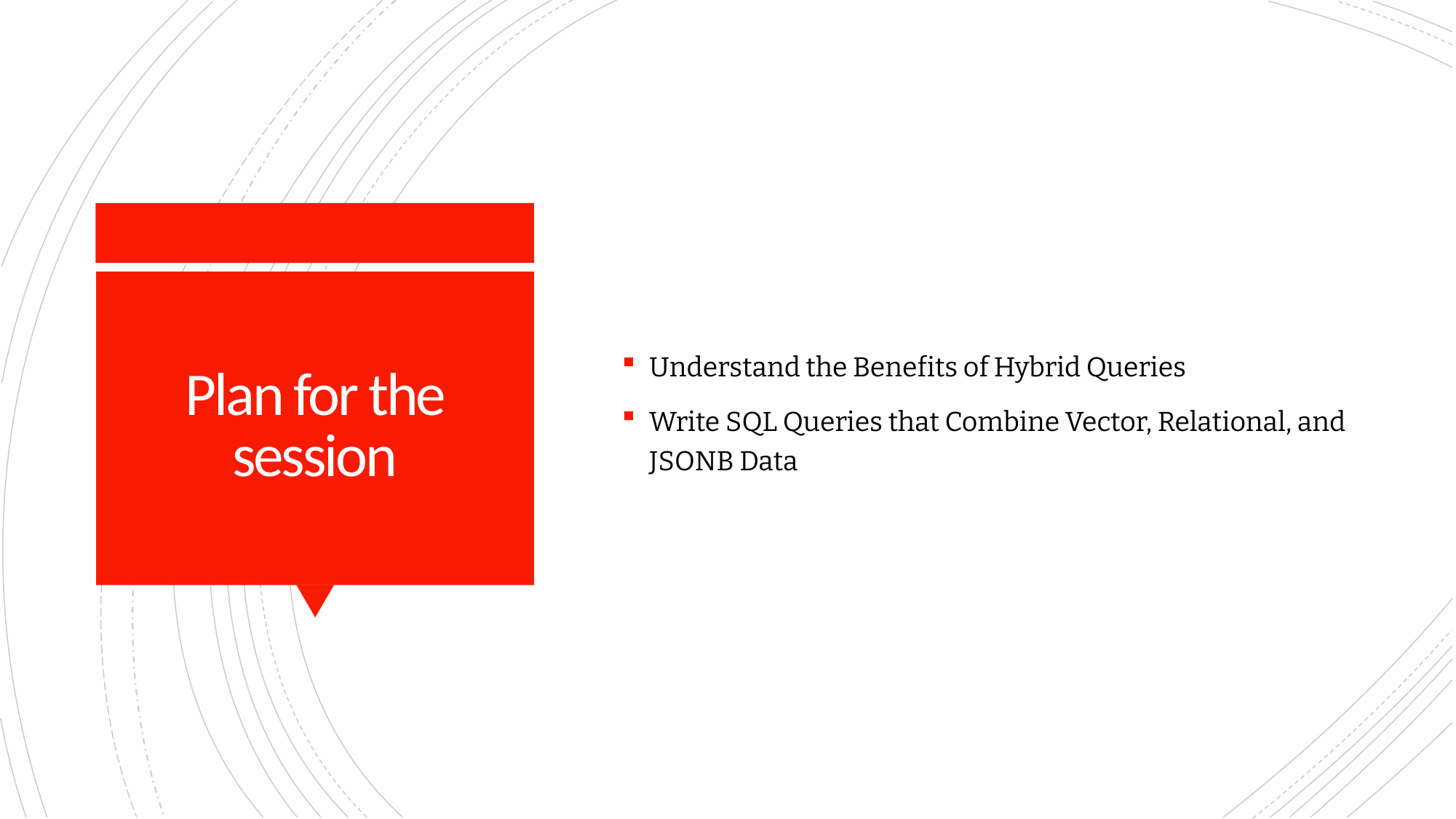

Understand the Benefits of Hybrid Queries
Write SQL Queries that Combine Vector, Relational, and JSONB Data
# Plan for the session